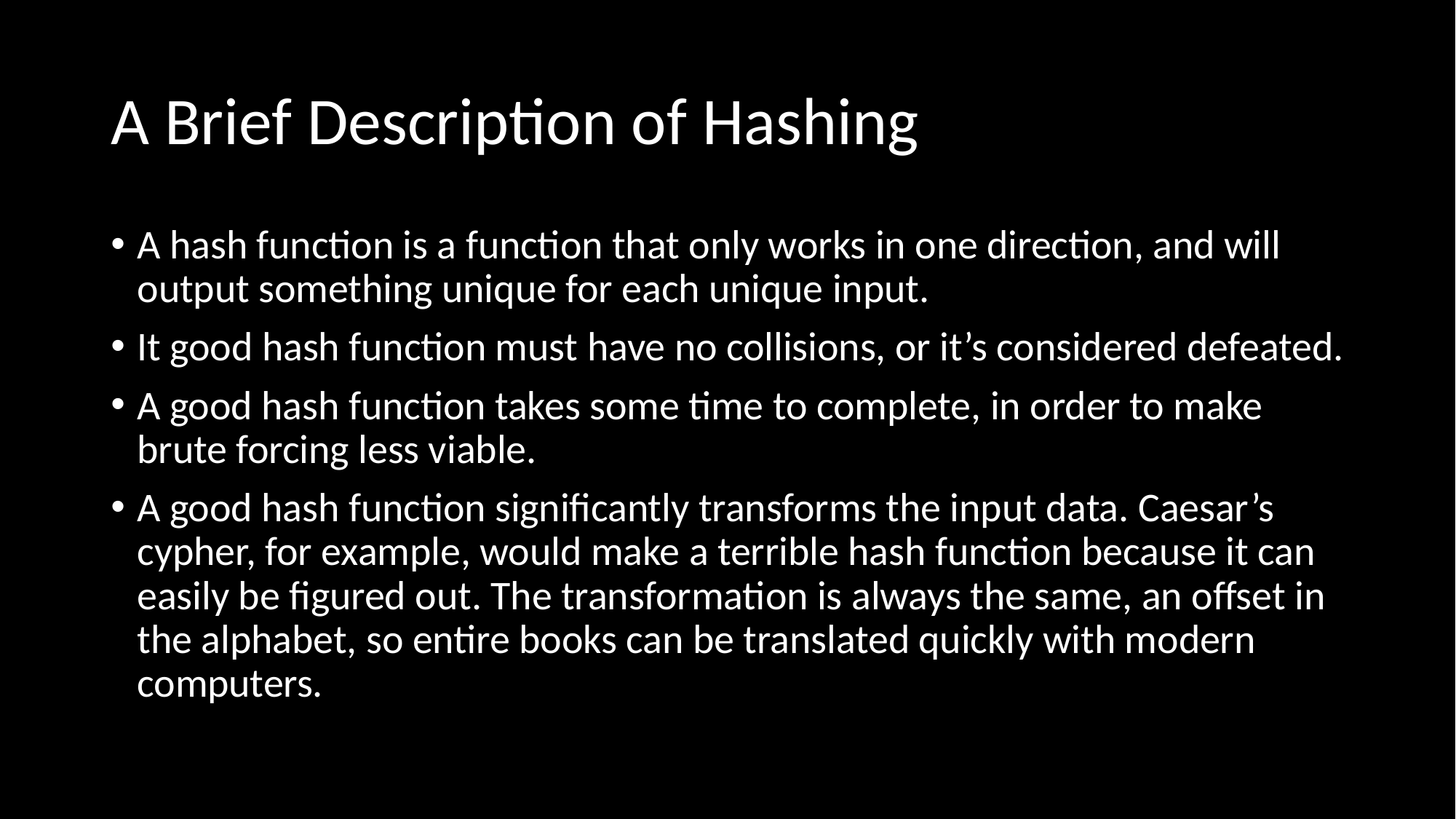

# A Brief Description of Hashing
A hash function is a function that only works in one direction, and will output something unique for each unique input.
It good hash function must have no collisions, or it’s considered defeated.
A good hash function takes some time to complete, in order to make brute forcing less viable.
A good hash function significantly transforms the input data. Caesar’s cypher, for example, would make a terrible hash function because it can easily be figured out. The transformation is always the same, an offset in the alphabet, so entire books can be translated quickly with modern computers.